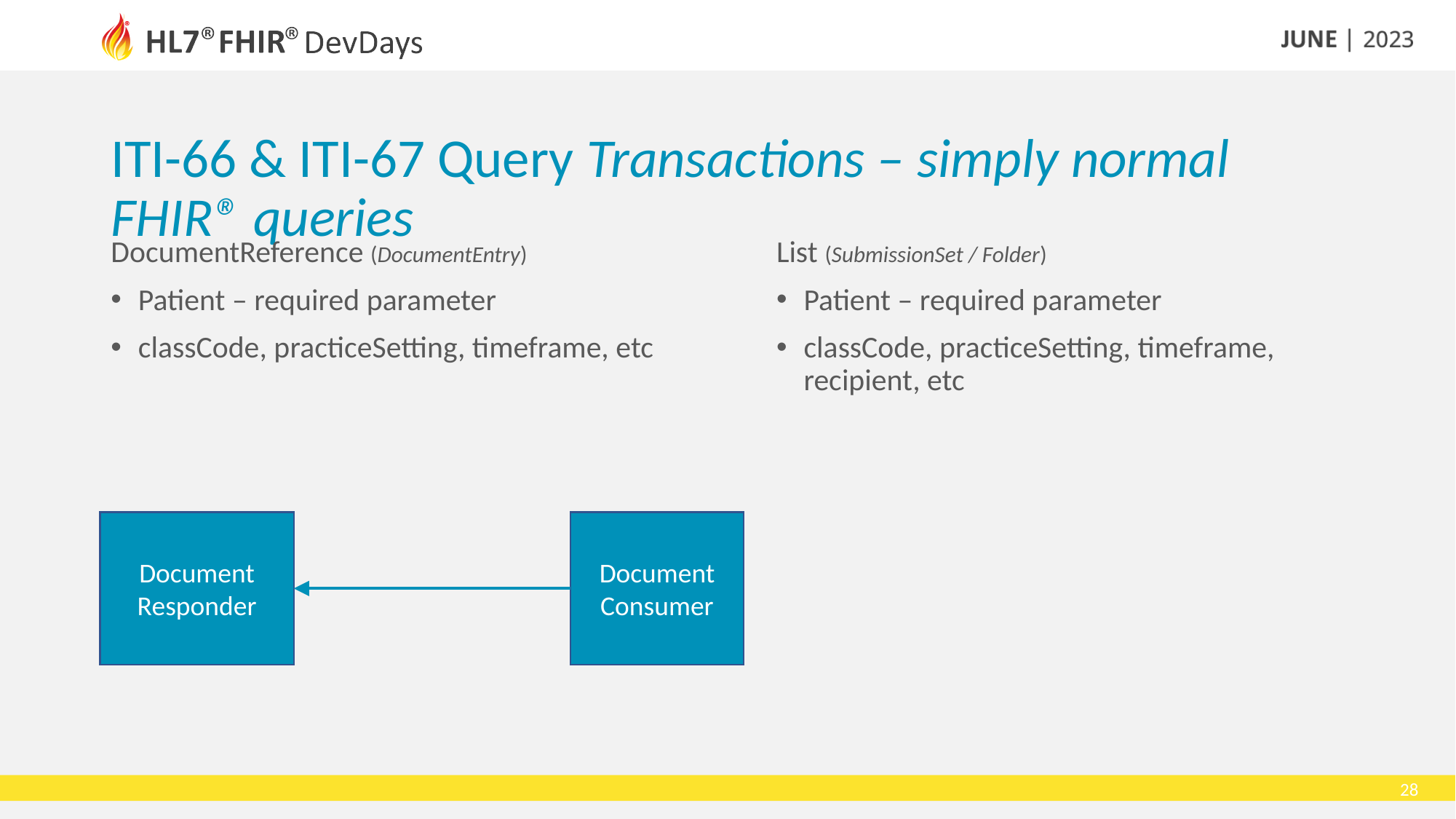

# ITI-66 & ITI-67 Query Transactions – simply normal FHIR® queries
DocumentReference (DocumentEntry)
Patient – required parameter
classCode, practiceSetting, timeframe, etc

List (SubmissionSet / Folder)
Patient – required parameter
classCode, practiceSetting, timeframe, recipient, etc

Document Responder
Document Consumer